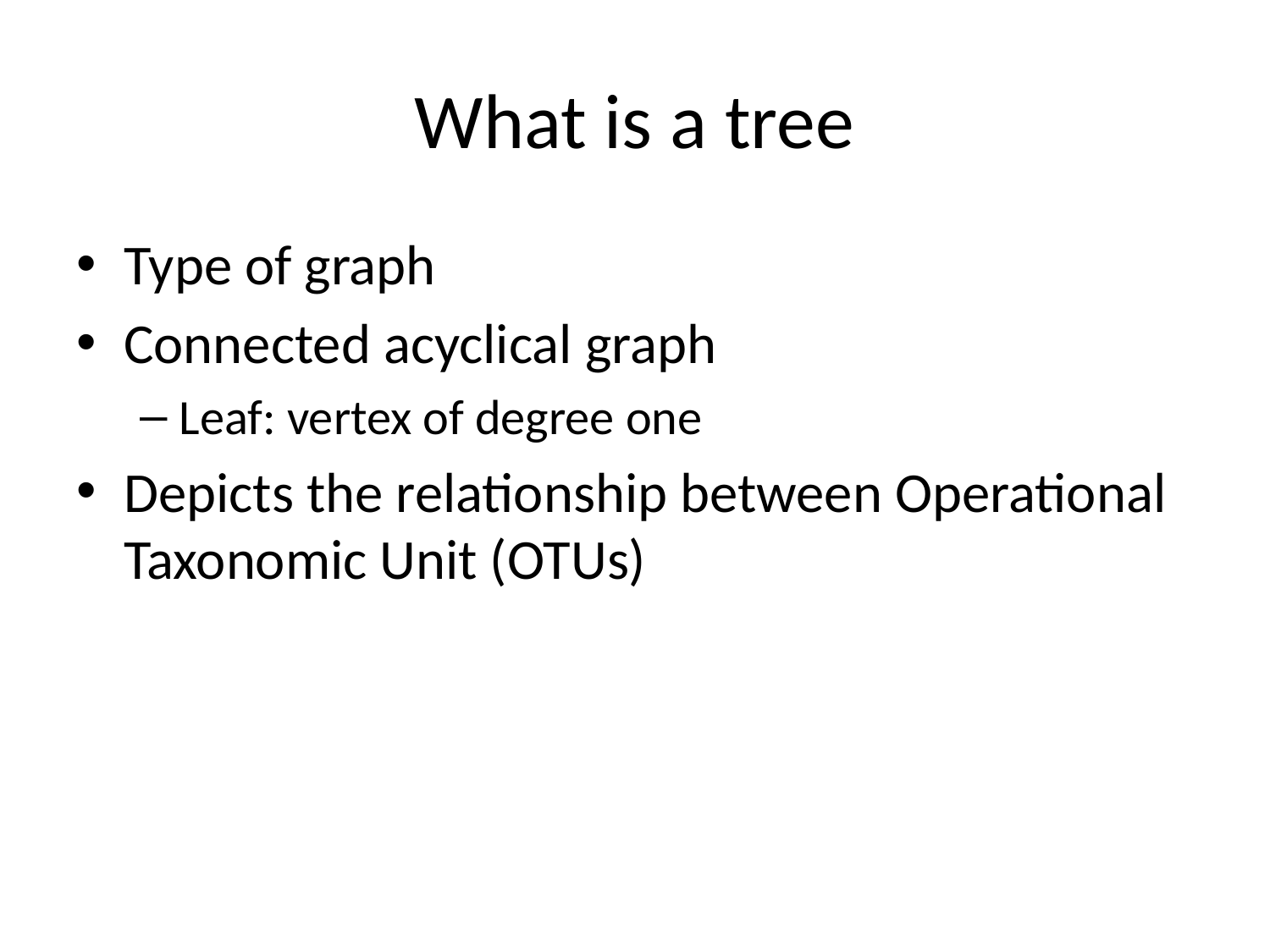

# What is a tree
Type of graph
Connected acyclical graph
Leaf: vertex of degree one
Depicts the relationship between Operational Taxonomic Unit (OTUs)